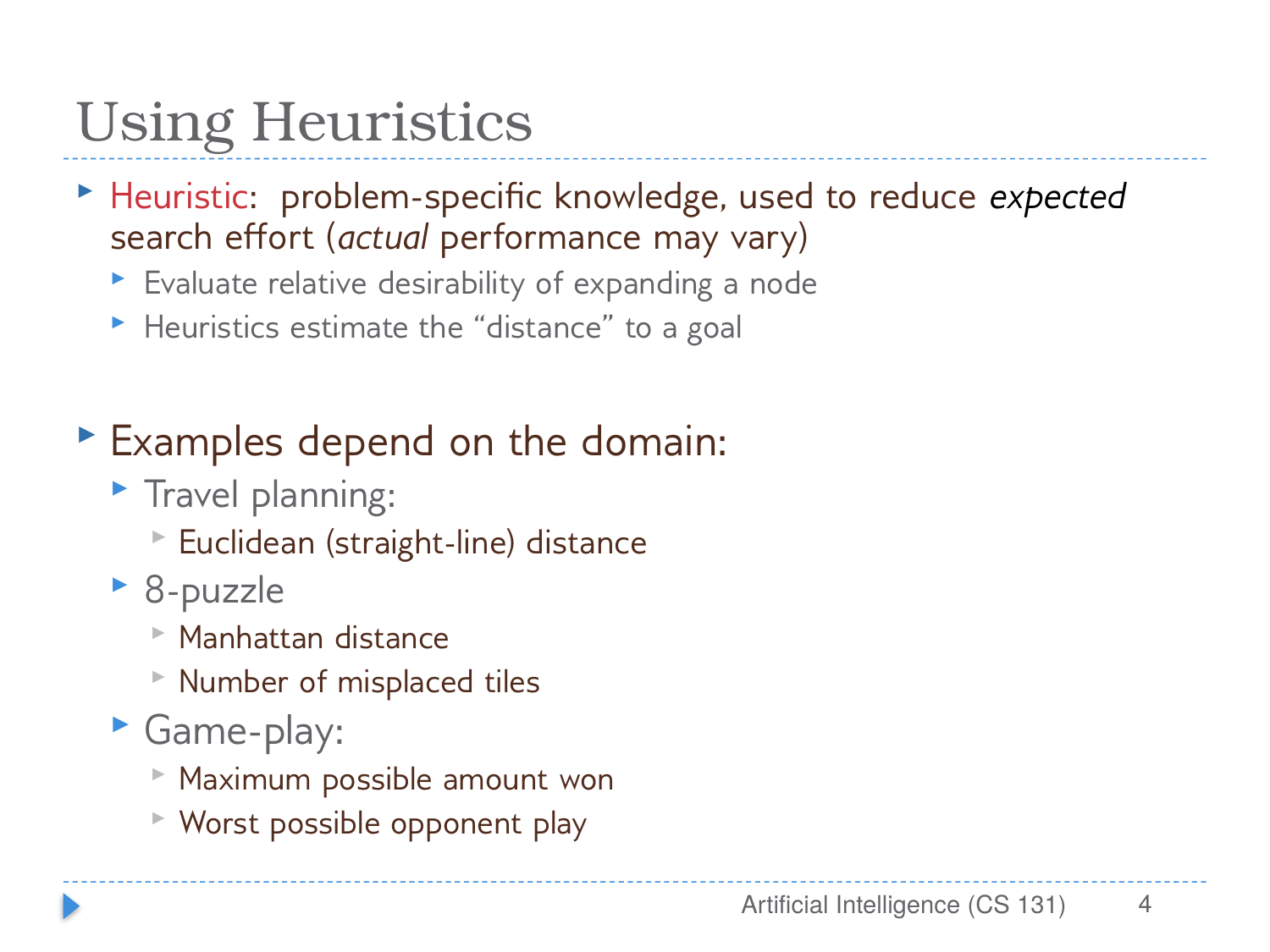

# Using Heuristics
Heuristic:  problem-specific knowledge, used to reduce expected search effort (actual performance may vary)
Evaluate relative desirability of expanding a node
Heuristics estimate the “distance” to a goal

Examples depend on the domain:
Travel planning:
Euclidean (straight-line) distance
8-puzzle
Manhattan distance
Number of misplaced tiles
Game-play:
Maximum possible amount won
Worst possible opponent play

4
Artificial Intelligence (CS 131)